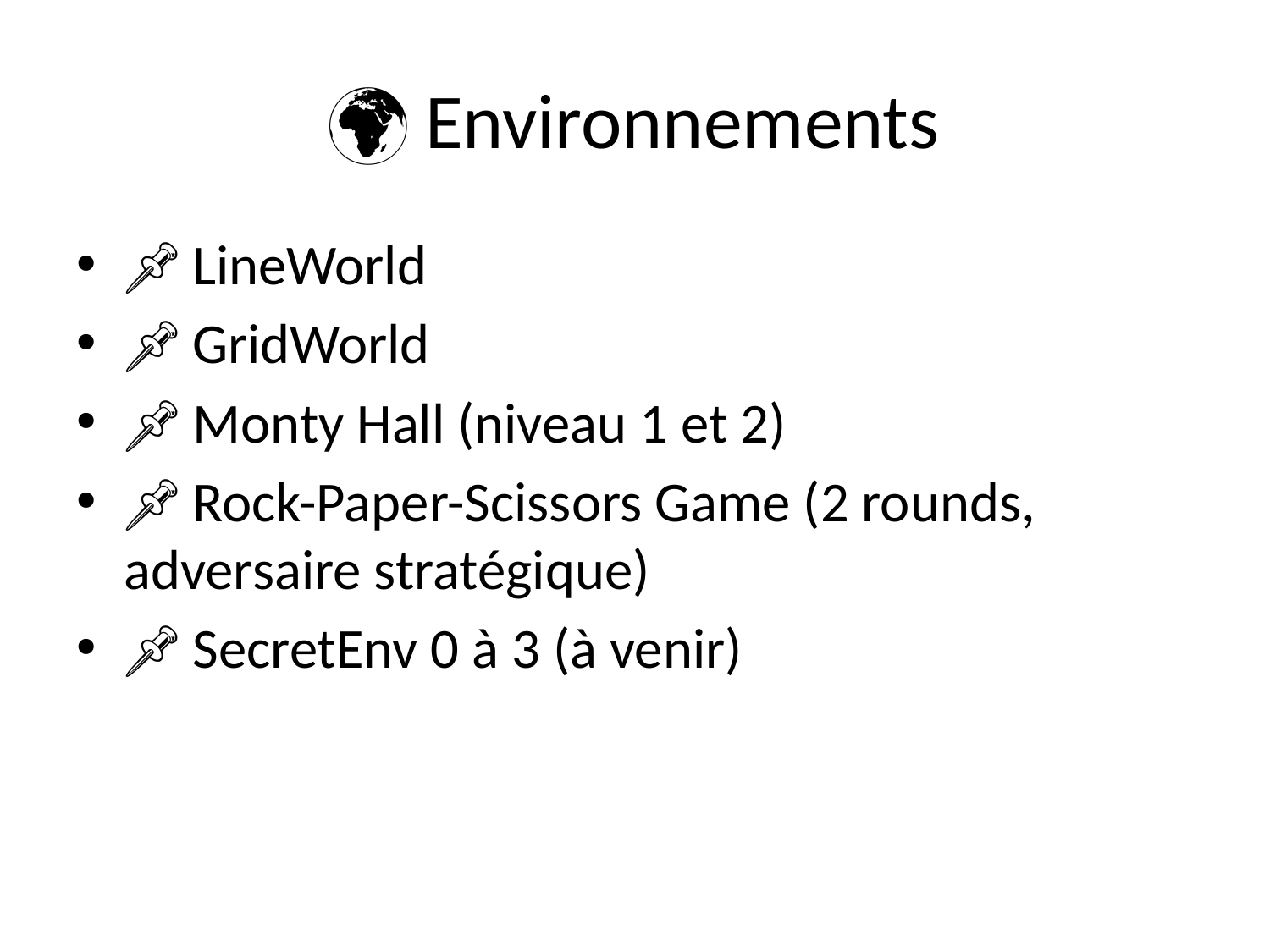

# 🌍 Environnements
📌 LineWorld
📌 GridWorld
📌 Monty Hall (niveau 1 et 2)
📌 Rock-Paper-Scissors Game (2 rounds, adversaire stratégique)
📌 SecretEnv 0 à 3 (à venir)